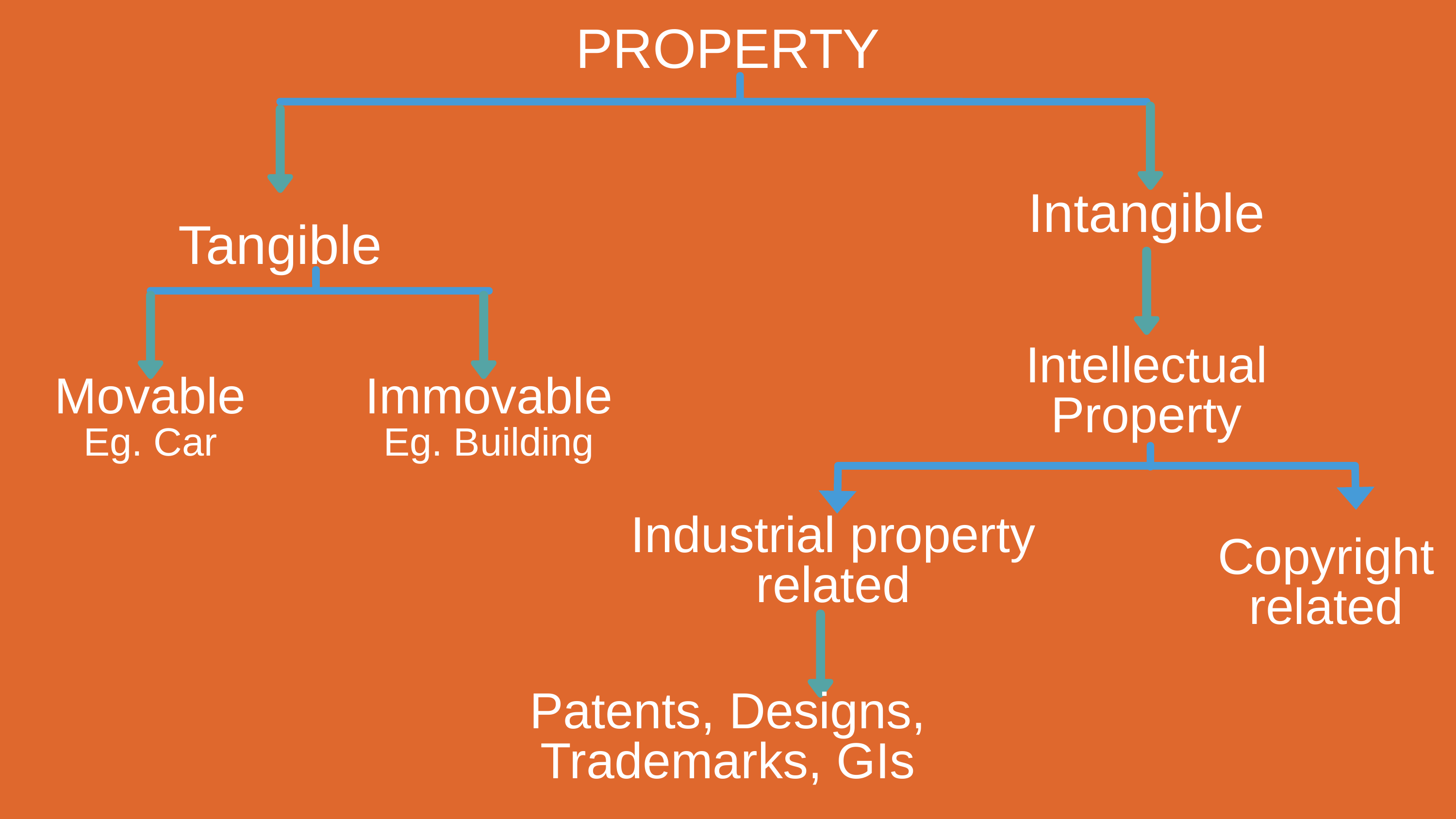

PROPERTY

Intangible
Tangible

Intellectual Property
Movable
Eg. Car
Immovable
Eg. Building

Industrial property related
Copyright related

Patents, Designs, Trademarks, GIs